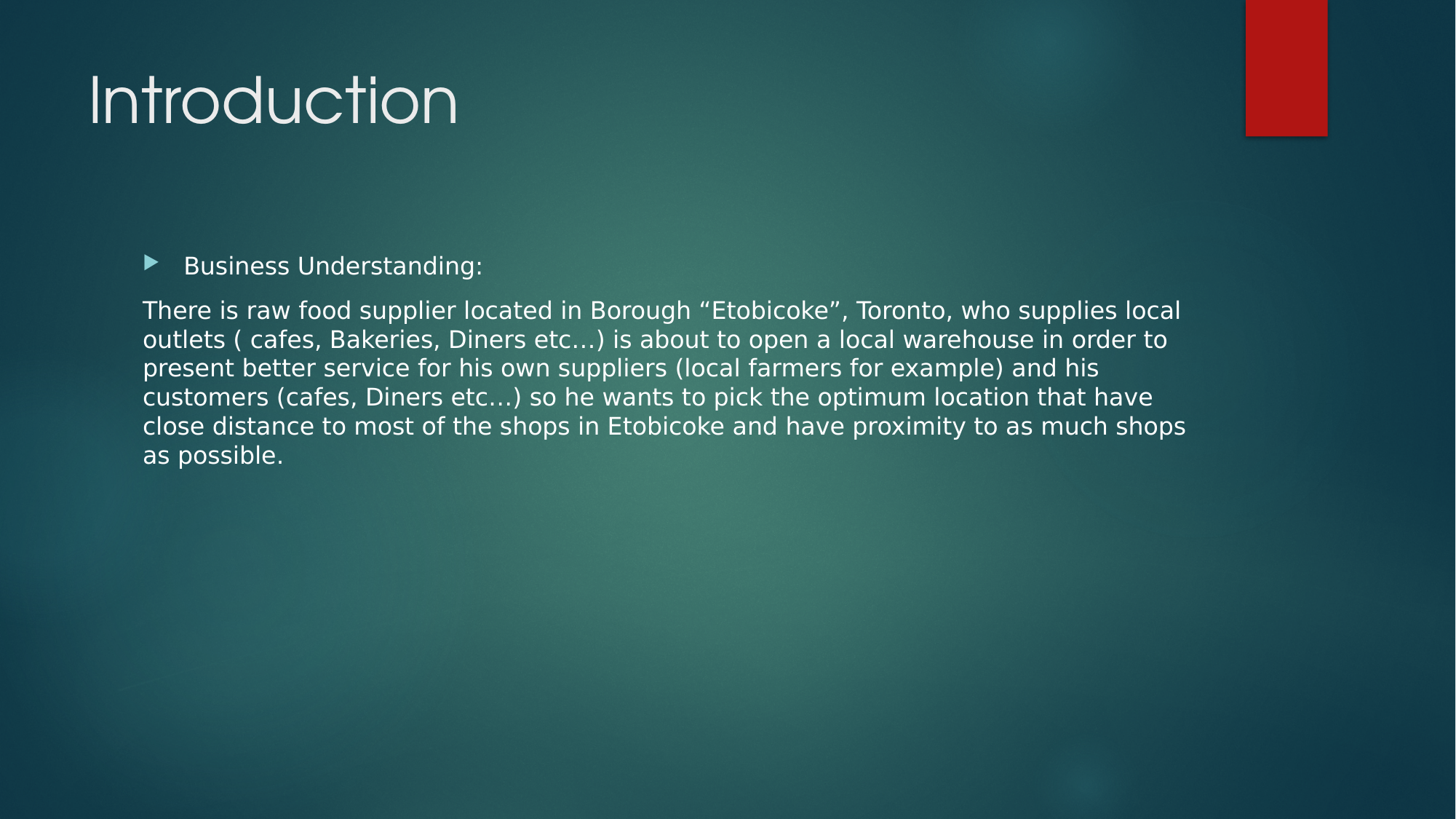

# Introduction
Business Understanding:
There is raw food supplier located in Borough “Etobicoke”, Toronto, who supplies local outlets ( cafes, Bakeries, Diners etc…) is about to open a local warehouse in order to present better service for his own suppliers (local farmers for example) and his customers (cafes, Diners etc…) so he wants to pick the optimum location that have close distance to most of the shops in Etobicoke and have proximity to as much shops as possible.